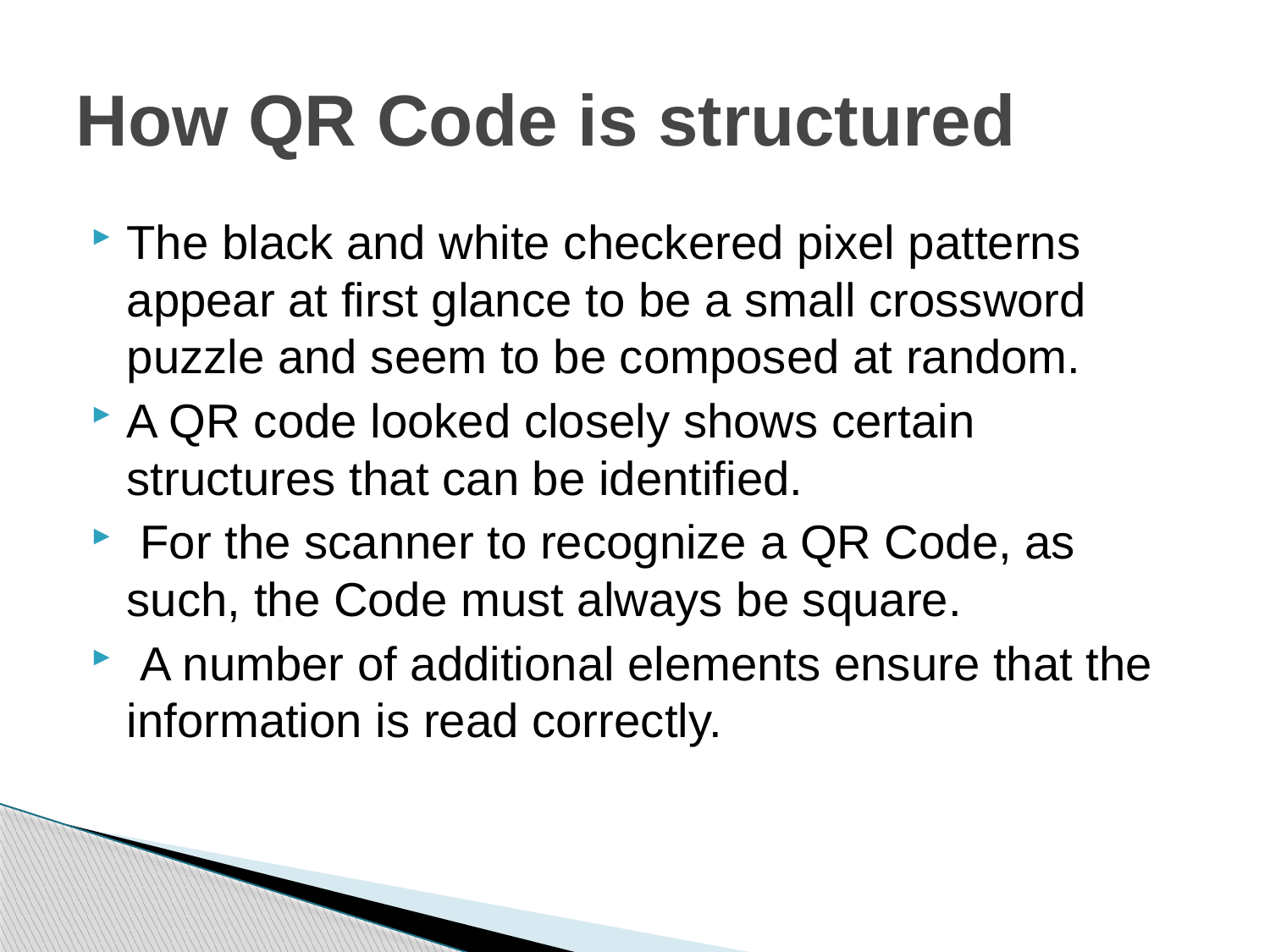

# How QR Code is structured
The black and white checkered pixel patterns appear at first glance to be a small crossword puzzle and seem to be composed at random.
A QR code looked closely shows certain structures that can be identified.
 For the scanner to recognize a QR Code, as such, the Code must always be square.
 A number of additional elements ensure that the information is read correctly.